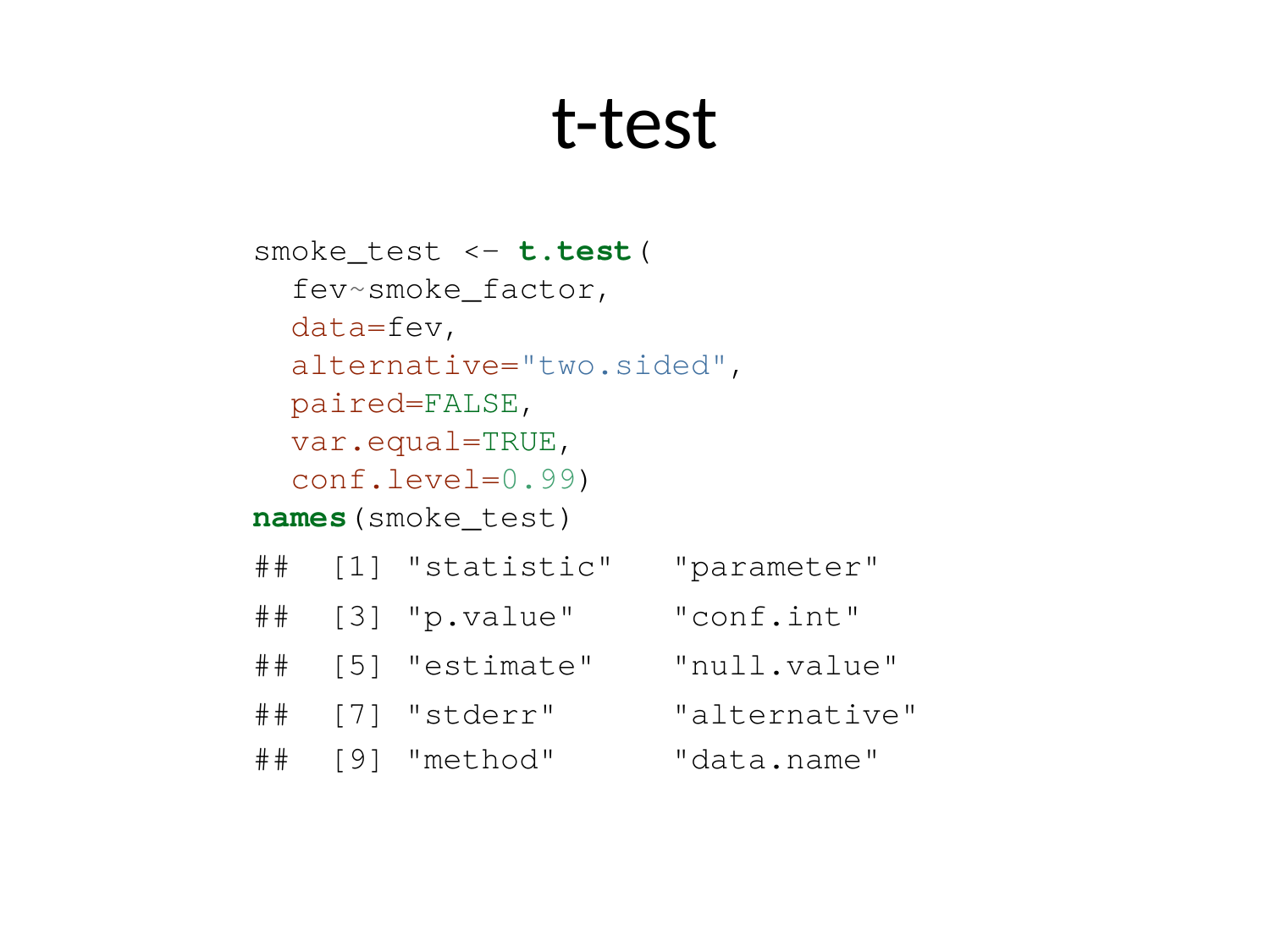

# t-test
smoke_test <- t.test(
  fev~smoke_factor,
  data=fev,
  alternative="two.sided",
  paired=FALSE,
  var.equal=TRUE,
  conf.level=0.99)
names(smoke_test)
##  [1] "statistic"   "parameter"
##  [3] "p.value"     "conf.int"
##  [5] "estimate"    "null.value"
##  [7] "stderr"      "alternative"
##  [9] "method"      "data.name"